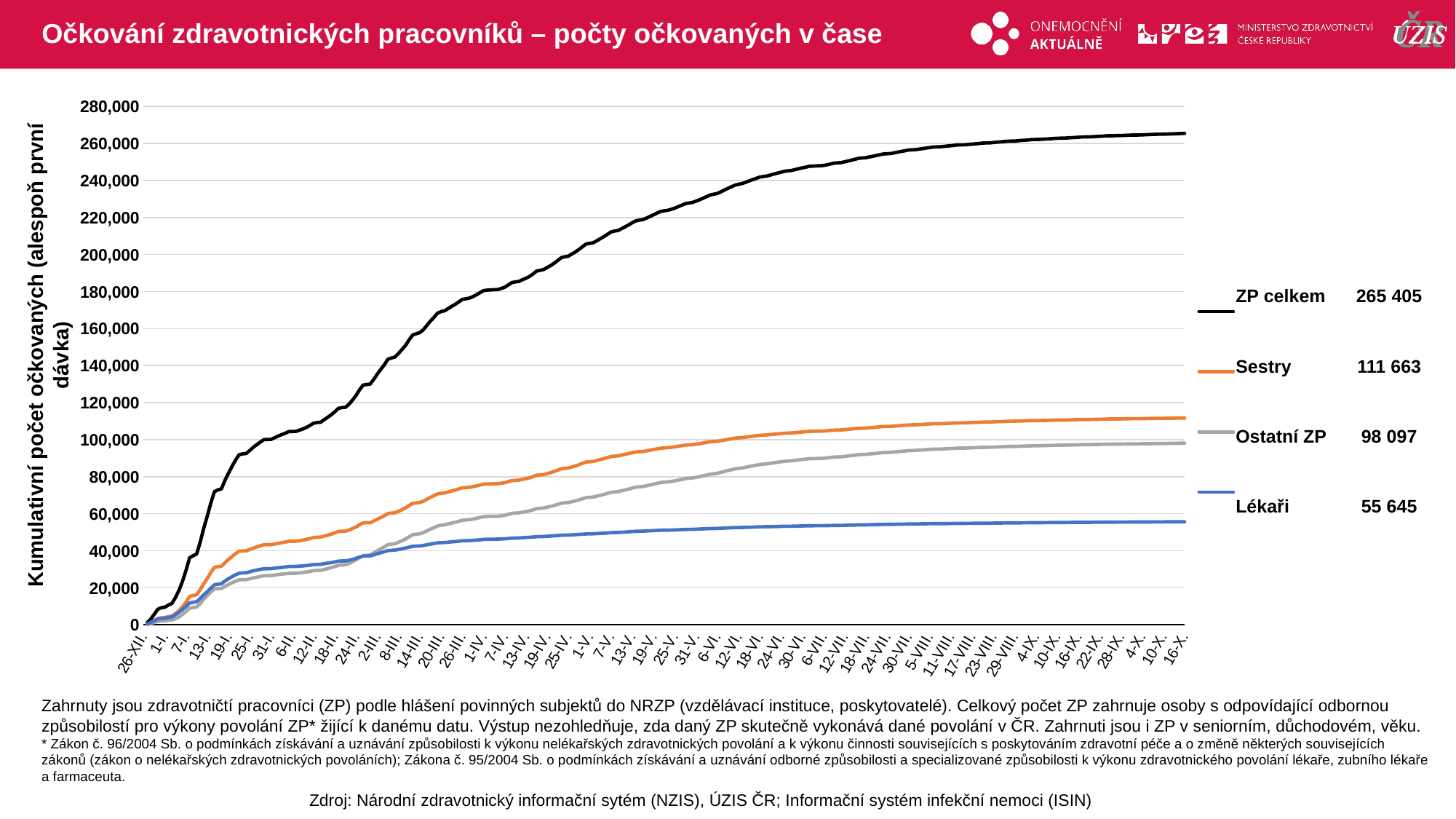

# Očkování zdravotnických pracovníků – počty očkovaných v čase

### Chart

| Category | ZP celkem | Sestry | Ostatní ZP | Lékaři |
|---|---|---|---|---|
| 26-XII. | None | None | None | None |
| 27-XII. | 1048.0 | 411.0 | 195.0 | 442.0 |
| 28-XII. | 2957.0 | 1126.0 | 645.0 | 1186.0 |
| 29-XII. | 5631.0 | 2239.0 | 1253.0 | 2139.0 |
| 30-XII. | 8341.0 | 3377.0 | 1878.0 | 3086.0 |
| 31-XII. | 9236.0 | 3758.0 | 2051.0 | 3427.0 |
| 1-I. | 9471.0 | 3874.0 | 2081.0 | 3516.0 |
| 2-I. | 10640.0 | 4357.0 | 2370.0 | 3913.0 |
| 3-I. | 11485.0 | 4676.0 | 2581.0 | 4228.0 |
| 4-I. | 14657.0 | 6023.0 | 3205.0 | 5429.0 |
| 5-I. | 18580.0 | 7665.0 | 4168.0 | 6747.0 |
| 6-I. | 23514.0 | 9681.0 | 5588.0 | 8245.0 |
| 7-I. | 29352.0 | 12232.0 | 7189.0 | 9931.0 |
| 8-I. | 36142.0 | 15366.0 | 9027.0 | 11749.0 |
| 9-I. | 37305.0 | 15813.0 | 9334.0 | 12158.0 |
| 10-I. | 38257.0 | 16168.0 | 9641.0 | 12448.0 |
| 11-I. | 44675.0 | 18973.0 | 11507.0 | 14195.0 |
| 12-I. | 52125.0 | 22166.0 | 13800.0 | 16159.0 |
| 13-I. | 58729.0 | 25027.0 | 15837.0 | 17865.0 |
| 14-I. | 65709.0 | 28216.0 | 17719.0 | 19774.0 |
| 15-I. | 71913.0 | 31001.0 | 19329.0 | 21583.0 |
| 16-I. | 72848.0 | 31384.0 | 19546.0 | 21918.0 |
| 17-I. | 73398.0 | 31610.0 | 19643.0 | 22145.0 |
| 18-I. | 78088.0 | 33565.0 | 20816.0 | 23707.0 |
| 19-I. | 81899.0 | 35253.0 | 21753.0 | 24893.0 |
| 20-I. | 85609.0 | 36898.0 | 22691.0 | 26020.0 |
| 21-I. | 89007.0 | 38432.0 | 23549.0 | 27026.0 |
| 22-I. | 91892.0 | 39741.0 | 24296.0 | 27855.0 |
| 23-I. | 92283.0 | 39898.0 | 24359.0 | 28026.0 |
| 24-I. | 92518.0 | 40007.0 | 24403.0 | 28108.0 |
| 25-I. | 94122.0 | 40653.0 | 24851.0 | 28618.0 |
| 26-I. | 95891.0 | 41425.0 | 25305.0 | 29161.0 |
| 27-I. | 97337.0 | 42074.0 | 25702.0 | 29561.0 |
| 28-I. | 98719.0 | 42680.0 | 26102.0 | 29937.0 |
| 29-I. | 99998.0 | 43241.0 | 26489.0 | 30268.0 |
| 30-I. | 100070.0 | 43264.0 | 26513.0 | 30293.0 |
| 31-I. | 100141.0 | 43281.0 | 26546.0 | 30314.0 |
| 1-II. | 101033.0 | 43634.0 | 26840.0 | 30559.0 |
| 2-II. | 101899.0 | 43976.0 | 27129.0 | 30794.0 |
| 3-II. | 102716.0 | 44338.0 | 27363.0 | 31015.0 |
| 4-II. | 103426.0 | 44670.0 | 27545.0 | 31211.0 |
| 5-II. | 104354.0 | 45088.0 | 27780.0 | 31486.0 |
| 6-II. | 104405.0 | 45110.0 | 27789.0 | 31506.0 |
| 7-II. | 104455.0 | 45129.0 | 27808.0 | 31518.0 |
| 8-II. | 105097.0 | 45398.0 | 28045.0 | 31654.0 |
| 9-II. | 105754.0 | 45720.0 | 28240.0 | 31794.0 |
| 10-II. | 106620.0 | 46125.0 | 28507.0 | 31988.0 |
| 11-II. | 107674.0 | 46597.0 | 28857.0 | 32220.0 |
| 12-II. | 108874.0 | 47127.0 | 29247.0 | 32500.0 |
| 13-II. | 109254.0 | 47300.0 | 29356.0 | 32598.0 |
| 14-II. | 109439.0 | 47354.0 | 29422.0 | 32663.0 |
| 15-II. | 110762.0 | 47903.0 | 29839.0 | 33020.0 |
| 16-II. | 112058.0 | 48392.0 | 30348.0 | 33318.0 |
| 17-II. | 113435.0 | 48963.0 | 30892.0 | 33580.0 |
| 18-II. | 115002.0 | 49633.0 | 31449.0 | 33920.0 |
| 19-II. | 116854.0 | 50387.0 | 32099.0 | 34368.0 |
| 20-II. | 117312.0 | 50514.0 | 32324.0 | 34474.0 |
| 21-II. | 117473.0 | 50572.0 | 32380.0 | 34521.0 |
| 22-II. | 119065.0 | 51169.0 | 33065.0 | 34831.0 |
| 23-II. | 121359.0 | 51984.0 | 34063.0 | 35312.0 |
| 24-II. | 123860.0 | 52806.0 | 35144.0 | 35910.0 |
| 25-II. | 126891.0 | 54034.0 | 36294.0 | 36563.0 |
| 26-II. | 129501.0 | 55025.0 | 37371.0 | 37105.0 |
| 27-II. | 129811.0 | 55101.0 | 37529.0 | 37181.0 |
| 28-II. | 130029.0 | 55148.0 | 37657.0 | 37224.0 |
| 1-III. | 132577.0 | 56037.0 | 38768.0 | 37772.0 |
| 2-III. | 135339.0 | 56989.0 | 39982.0 | 38368.0 |
| 3-III. | 137999.0 | 57978.0 | 41092.0 | 38929.0 |
| 4-III. | 140452.0 | 58886.0 | 42093.0 | 39473.0 |
| 5-III. | 143418.0 | 60073.0 | 43277.0 | 40068.0 |
| 6-III. | 144121.0 | 60321.0 | 43565.0 | 40235.0 |
| 7-III. | 144630.0 | 60509.0 | 43778.0 | 40343.0 |
| 8-III. | 146578.0 | 61286.0 | 44621.0 | 40671.0 |
| 9-III. | 148710.0 | 62204.0 | 45438.0 | 41068.0 |
| 10-III. | 150953.0 | 63150.0 | 46332.0 | 41471.0 |
| 11-III. | 153954.0 | 64476.0 | 47528.0 | 41950.0 |
| 12-III. | 156564.0 | 65575.0 | 48632.0 | 42357.0 |
| 13-III. | 157223.0 | 65809.0 | 48918.0 | 42496.0 |
| 14-III. | 157790.0 | 66051.0 | 49158.0 | 42581.0 |
| 15-III. | 159371.0 | 66753.0 | 49785.0 | 42833.0 |
| 16-III. | 161699.0 | 67792.0 | 50711.0 | 43196.0 |
| 17-III. | 164014.0 | 68812.0 | 51649.0 | 43553.0 |
| 18-III. | 166038.0 | 69701.0 | 52426.0 | 43911.0 |
| 19-III. | 168296.0 | 70675.0 | 53378.0 | 44243.0 |
| 20-III. | 169172.0 | 71033.0 | 53780.0 | 44359.0 |
| 21-III. | 169620.0 | 71205.0 | 53987.0 | 44428.0 |
| 22-III. | 170774.0 | 71733.0 | 54438.0 | 44603.0 |
| 23-III. | 172013.0 | 72286.0 | 54930.0 | 44797.0 |
| 24-III. | 173079.0 | 72789.0 | 55346.0 | 44944.0 |
| 25-III. | 174376.0 | 73346.0 | 55894.0 | 45136.0 |
| 26-III. | 175750.0 | 73926.0 | 56469.0 | 45355.0 |
| 27-III. | 176124.0 | 74078.0 | 56628.0 | 45418.0 |
| 28-III. | 176466.0 | 74245.0 | 56761.0 | 45460.0 |
| 29-III. | 177249.0 | 74593.0 | 57071.0 | 45585.0 |
| 30-III. | 178278.0 | 75040.0 | 57492.0 | 45746.0 |
| 31-III. | 179405.0 | 75509.0 | 57989.0 | 45907.0 |
| 1-IV. | 180506.0 | 75962.0 | 58418.0 | 46126.0 |
| 2-IV. | 180776.0 | 76067.0 | 58506.0 | 46203.0 |
| 3-IV. | 180897.0 | 76109.0 | 58564.0 | 46224.0 |
| 4-IV. | 181013.0 | 76158.0 | 58602.0 | 46253.0 |
| 5-IV. | 181084.0 | 76193.0 | 58631.0 | 46260.0 |
| 6-IV. | 181663.0 | 76447.0 | 58865.0 | 46351.0 |
| 7-IV. | 182335.0 | 76764.0 | 59126.0 | 46445.0 |
| 8-IV. | 183577.0 | 77301.0 | 59663.0 | 46613.0 |
| 9-IV. | 184848.0 | 77872.0 | 60163.0 | 46813.0 |
| 10-IV. | 185224.0 | 78030.0 | 60335.0 | 46859.0 |
| 11-IV. | 185471.0 | 78130.0 | 60449.0 | 46892.0 |
| 12-IV. | 186406.0 | 78555.0 | 60822.0 | 47029.0 |
| 13-IV. | 187215.0 | 78931.0 | 61135.0 | 47149.0 |
| 14-IV. | 188158.0 | 79384.0 | 61520.0 | 47254.0 |
| 15-IV. | 189523.0 | 80038.0 | 62073.0 | 47412.0 |
| 16-IV. | 191067.0 | 80764.0 | 62715.0 | 47588.0 |
| 17-IV. | 191486.0 | 80966.0 | 62891.0 | 47629.0 |
| 18-IV. | 191927.0 | 81157.0 | 63086.0 | 47684.0 |
| 19-IV. | 193023.0 | 81675.0 | 63537.0 | 47811.0 |
| 20-IV. | 194070.0 | 82178.0 | 63963.0 | 47929.0 |
| 21-IV. | 195363.0 | 82840.0 | 64459.0 | 48064.0 |
| 22-IV. | 196833.0 | 83562.0 | 65060.0 | 48211.0 |
| 23-IV. | 198345.0 | 84275.0 | 65704.0 | 48366.0 |
| 24-IV. | 198781.0 | 84475.0 | 65884.0 | 48422.0 |
| 25-IV. | 199155.0 | 84662.0 | 66034.0 | 48459.0 |
| 26-IV. | 200361.0 | 85270.0 | 66518.0 | 48573.0 |
| 27-IV. | 201453.0 | 85819.0 | 66942.0 | 48692.0 |
| 28-IV. | 202835.0 | 86521.0 | 67502.0 | 48812.0 |
| 29-IV. | 204308.0 | 87279.0 | 68087.0 | 48942.0 |
| 30-IV. | 205708.0 | 87924.0 | 68704.0 | 49080.0 |
| 1-V. | 206045.0 | 88078.0 | 68858.0 | 49109.0 |
| 2-V. | 206383.0 | 88231.0 | 69013.0 | 49139.0 |
| 3-V. | 207464.0 | 88738.0 | 69466.0 | 49260.0 |
| 4-V. | 208564.0 | 89259.0 | 69919.0 | 49386.0 |
| 5-V. | 209704.0 | 89783.0 | 70440.0 | 49481.0 |
| 6-V. | 210896.0 | 90332.0 | 70966.0 | 49598.0 |
| 7-V. | 212195.0 | 90901.0 | 71525.0 | 49769.0 |
| 8-V. | 212693.0 | 91118.0 | 71744.0 | 49831.0 |
| 9-V. | 213003.0 | 91225.0 | 71915.0 | 49863.0 |
| 10-V. | 213974.0 | 91622.0 | 72391.0 | 49961.0 |
| 11-V. | 214994.0 | 92095.0 | 72823.0 | 50076.0 |
| 12-V. | 216032.0 | 92527.0 | 73297.0 | 50208.0 |
| 13-V. | 217165.0 | 92963.0 | 73837.0 | 50365.0 |
| 14-V. | 218158.0 | 93328.0 | 74336.0 | 50494.0 |
| 15-V. | 218597.0 | 93487.0 | 74546.0 | 50564.0 |
| 16-V. | 218881.0 | 93591.0 | 74695.0 | 50595.0 |
| 17-V. | 219664.0 | 93908.0 | 75078.0 | 50678.0 |
| 18-V. | 220541.0 | 94279.0 | 75491.0 | 50771.0 |
| 19-V. | 221441.0 | 94638.0 | 75947.0 | 50856.0 |
| 20-V. | 222367.0 | 95026.0 | 76385.0 | 50956.0 |
| 21-V. | 223286.0 | 95388.0 | 76835.0 | 51063.0 |
| 22-V. | 223636.0 | 95533.0 | 77010.0 | 51093.0 |
| 23-V. | 223864.0 | 95631.0 | 77125.0 | 51108.0 |
| 24-V. | 224411.0 | 95842.0 | 77411.0 | 51158.0 |
| 25-V. | 225037.0 | 96078.0 | 77738.0 | 51221.0 |
| 26-V. | 225887.0 | 96429.0 | 78146.0 | 51312.0 |
| 27-V. | 226666.0 | 96759.0 | 78513.0 | 51394.0 |
| 28-V. | 227486.0 | 97042.0 | 78946.0 | 51498.0 |
| 29-V. | 227846.0 | 97180.0 | 79131.0 | 51535.0 |
| 30-V. | 228135.0 | 97270.0 | 79297.0 | 51568.0 |
| 31-V. | 228823.0 | 97547.0 | 79633.0 | 51643.0 |
| 1-VI. | 229545.0 | 97819.0 | 80002.0 | 51724.0 |
| 2-VI. | 230430.0 | 98161.0 | 80449.0 | 51820.0 |
| 3-VI. | 231265.0 | 98513.0 | 80861.0 | 51891.0 |
| 4-VI. | 232144.0 | 98837.0 | 81319.0 | 51988.0 |
| 5-VI. | 232562.0 | 98972.0 | 81575.0 | 52015.0 |
| 6-VI. | 232960.0 | 99102.0 | 81810.0 | 52048.0 |
| 7-VI. | 233846.0 | 99435.0 | 82282.0 | 52129.0 |
| 8-VI. | 234821.0 | 99774.0 | 82821.0 | 52226.0 |
| 9-VI. | 235732.0 | 100120.0 | 83300.0 | 52312.0 |
| 10-VI. | 236604.0 | 100476.0 | 83730.0 | 52398.0 |
| 11-VI. | 237451.0 | 100776.0 | 84182.0 | 52493.0 |
| 12-VI. | 237969.0 | 100981.0 | 84466.0 | 52522.0 |
| 13-VI. | 238336.0 | 101095.0 | 84688.0 | 52553.0 |
| 14-VI. | 239005.0 | 101336.0 | 85045.0 | 52624.0 |
| 15-VI. | 239748.0 | 101607.0 | 85461.0 | 52680.0 |
| 16-VI. | 240450.0 | 101847.0 | 85848.0 | 52755.0 |
| 17-VI. | 241149.0 | 102111.0 | 86207.0 | 52831.0 |
| 18-VI. | 241811.0 | 102328.0 | 86574.0 | 52909.0 |
| 19-VI. | 242142.0 | 102443.0 | 86762.0 | 52937.0 |
| 20-VI. | 242398.0 | 102535.0 | 86901.0 | 52962.0 |
| 21-VI. | 242903.0 | 102712.0 | 87190.0 | 53001.0 |
| 22-VI. | 243485.0 | 102927.0 | 87506.0 | 53052.0 |
| 23-VI. | 243974.0 | 103113.0 | 87757.0 | 53104.0 |
| 24-VI. | 244469.0 | 103272.0 | 88043.0 | 53154.0 |
| 25-VI. | 244962.0 | 103458.0 | 88294.0 | 53210.0 |
| 26-VI. | 245215.0 | 103549.0 | 88442.0 | 53224.0 |
| 27-VI. | 245399.0 | 103614.0 | 88549.0 | 53236.0 |
| 28-VI. | 245890.0 | 103793.0 | 88817.0 | 53280.0 |
| 29-VI. | 246343.0 | 103957.0 | 89060.0 | 53326.0 |
| 30-VI. | 246816.0 | 104135.0 | 89297.0 | 53384.0 |
| 1-VII. | 247175.0 | 104274.0 | 89473.0 | 53428.0 |
| 2-VII. | 247656.0 | 104468.0 | 89705.0 | 53483.0 |
| 3-VII. | 247754.0 | 104501.0 | 89758.0 | 53495.0 |
| 4-VII. | 247868.0 | 104546.0 | 89815.0 | 53507.0 |
| 5-VII. | 247978.0 | 104594.0 | 89871.0 | 53513.0 |
| 6-VII. | 248075.0 | 104626.0 | 89927.0 | 53522.0 |
| 7-VII. | 248485.0 | 104789.0 | 90134.0 | 53562.0 |
| 8-VII. | 248927.0 | 104964.0 | 90347.0 | 53616.0 |
| 9-VII. | 249366.0 | 105133.0 | 90569.0 | 53664.0 |
| 10-VII. | 249531.0 | 105191.0 | 90661.0 | 53679.0 |
| 11-VII. | 249651.0 | 105240.0 | 90718.0 | 53693.0 |
| 12-VII. | 250090.0 | 105400.0 | 90949.0 | 53741.0 |
| 13-VII. | 250536.0 | 105583.0 | 91169.0 | 53784.0 |
| 14-VII. | 251016.0 | 105787.0 | 91399.0 | 53830.0 |
| 15-VII. | 251506.0 | 105974.0 | 91644.0 | 53888.0 |
| 16-VII. | 251990.0 | 106156.0 | 91891.0 | 53943.0 |
| 17-VII. | 252170.0 | 106206.0 | 91999.0 | 53965.0 |
| 18-VII. | 252314.0 | 106264.0 | 92066.0 | 53984.0 |
| 19-VII. | 252732.0 | 106435.0 | 92264.0 | 54033.0 |
| 20-VII. | 253086.0 | 106584.0 | 92424.0 | 54078.0 |
| 21-VII. | 253548.0 | 106762.0 | 92640.0 | 54146.0 |
| 22-VII. | 253939.0 | 106936.0 | 92820.0 | 54183.0 |
| 23-VII. | 254327.0 | 107081.0 | 93030.0 | 54216.0 |
| 24-VII. | 254439.0 | 107125.0 | 93092.0 | 54222.0 |
| 25-VII. | 254527.0 | 107151.0 | 93145.0 | 54231.0 |
| 26-VII. | 254913.0 | 107318.0 | 93324.0 | 54271.0 |
| 27-VII. | 255333.0 | 107486.0 | 93522.0 | 54325.0 |
| 28-VII. | 255690.0 | 107636.0 | 93694.0 | 54360.0 |
| 29-VII. | 256021.0 | 107784.0 | 93850.0 | 54387.0 |
| 30-VII. | 256437.0 | 107949.0 | 94056.0 | 54432.0 |
| 31-VII. | 256560.0 | 107989.0 | 94122.0 | 54449.0 |
| 1-VIII. | 256661.0 | 108029.0 | 94170.0 | 54462.0 |
| 2-VIII. | 256941.0 | 108127.0 | 94315.0 | 54499.0 |
| 3-VIII. | 257205.0 | 108238.0 | 94442.0 | 54525.0 |
| 4-VIII. | 257518.0 | 108366.0 | 94587.0 | 54565.0 |
| 5-VIII. | 257781.0 | 108474.0 | 94711.0 | 54596.0 |
| 6-VIII. | 258061.0 | 108594.0 | 94838.0 | 54629.0 |
| 7-VIII. | 258133.0 | 108616.0 | 94875.0 | 54642.0 |
| 8-VIII. | 258196.0 | 108641.0 | 94908.0 | 54647.0 |
| 9-VIII. | 258404.0 | 108725.0 | 95010.0 | 54669.0 |
| 10-VIII. | 258612.0 | 108804.0 | 95124.0 | 54684.0 |
| 11-VIII. | 258774.0 | 108872.0 | 95198.0 | 54704.0 |
| 12-VIII. | 259005.0 | 108977.0 | 95301.0 | 54727.0 |
| 13-VIII. | 259194.0 | 109040.0 | 95402.0 | 54752.0 |
| 14-VIII. | 259249.0 | 109061.0 | 95426.0 | 54762.0 |
| 15-VIII. | 259294.0 | 109083.0 | 95444.0 | 54767.0 |
| 16-VIII. | 259476.0 | 109169.0 | 95523.0 | 54784.0 |
| 17-VIII. | 259658.0 | 109248.0 | 95602.0 | 54808.0 |
| 18-VIII. | 259820.0 | 109311.0 | 95679.0 | 54830.0 |
| 19-VIII. | 259981.0 | 109380.0 | 95749.0 | 54852.0 |
| 20-VIII. | 260225.0 | 109494.0 | 95846.0 | 54885.0 |
| 21-VIII. | 260267.0 | 109508.0 | 95864.0 | 54895.0 |
| 22-VIII. | 260298.0 | 109519.0 | 95881.0 | 54898.0 |
| 23-VIII. | 260496.0 | 109614.0 | 95973.0 | 54909.0 |
| 24-VIII. | 260688.0 | 109700.0 | 96050.0 | 54938.0 |
| 25-VIII. | 260852.0 | 109765.0 | 96125.0 | 54962.0 |
| 26-VIII. | 261011.0 | 109836.0 | 96186.0 | 54989.0 |
| 27-VIII. | 261227.0 | 109924.0 | 96286.0 | 55017.0 |
| 28-VIII. | 261269.0 | 109940.0 | 96310.0 | 55019.0 |
| 29-VIII. | 261302.0 | 109956.0 | 96320.0 | 55026.0 |
| 30-VIII. | 261471.0 | 110028.0 | 96397.0 | 55046.0 |
| 31-VIII. | 261633.0 | 110088.0 | 96475.0 | 55070.0 |
| 1-IX. | 261753.0 | 110144.0 | 96520.0 | 55089.0 |
| 2-IX. | 261926.0 | 110216.0 | 96593.0 | 55117.0 |
| 3-IX. | 262120.0 | 110291.0 | 96686.0 | 55143.0 |
| 4-IX. | 262155.0 | 110303.0 | 96701.0 | 55151.0 |
| 5-IX. | 262188.0 | 110313.0 | 96719.0 | 55156.0 |
| 6-IX. | 262322.0 | 110371.0 | 96782.0 | 55169.0 |
| 7-IX. | 262409.0 | 110410.0 | 96817.0 | 55182.0 |
| 8-IX. | 262531.0 | 110461.0 | 96870.0 | 55200.0 |
| 9-IX. | 262672.0 | 110516.0 | 96927.0 | 55229.0 |
| 10-IX. | 262815.0 | 110567.0 | 96994.0 | 55254.0 |
| 11-IX. | 262849.0 | 110584.0 | 97009.0 | 55256.0 |
| 12-IX. | 262872.0 | 110591.0 | 97022.0 | 55259.0 |
| 13-IX. | 262983.0 | 110635.0 | 97070.0 | 55278.0 |
| 14-IX. | 263115.0 | 110698.0 | 97121.0 | 55296.0 |
| 15-IX. | 263221.0 | 110743.0 | 97167.0 | 55311.0 |
| 16-IX. | 263341.0 | 110799.0 | 97213.0 | 55329.0 |
| 17-IX. | 263503.0 | 110865.0 | 97284.0 | 55354.0 |
| 18-IX. | 263544.0 | 110882.0 | 97303.0 | 55359.0 |
| 19-IX. | 263555.0 | 110888.0 | 97308.0 | 55359.0 |
| 20-IX. | 263653.0 | 110925.0 | 97351.0 | 55377.0 |
| 21-IX. | 263753.0 | 110973.0 | 97395.0 | 55385.0 |
| 22-IX. | 263841.0 | 111014.0 | 97435.0 | 55392.0 |
| 23-IX. | 263970.0 | 111065.0 | 97490.0 | 55415.0 |
| 24-IX. | 264136.0 | 111136.0 | 97559.0 | 55441.0 |
| 25-IX. | 264166.0 | 111146.0 | 97573.0 | 55447.0 |
| 26-IX. | 264176.0 | 111150.0 | 97579.0 | 55447.0 |
| 27-IX. | 264270.0 | 111192.0 | 97619.0 | 55459.0 |
| 28-IX. | 264276.0 | 111194.0 | 97623.0 | 55459.0 |
| 29-IX. | 264358.0 | 111235.0 | 97647.0 | 55476.0 |
| 30-IX. | 264452.0 | 111271.0 | 97690.0 | 55491.0 |
| 1-X. | 264533.0 | 111300.0 | 97726.0 | 55507.0 |
| 2-X. | 264554.0 | 111307.0 | 97734.0 | 55513.0 |
| 3-X. | 264567.0 | 111314.0 | 97740.0 | 55513.0 |
| 4-X. | 264632.0 | 111340.0 | 97769.0 | 55523.0 |
| 5-X. | 264705.0 | 111383.0 | 97792.0 | 55530.0 |
| 6-X. | 264798.0 | 111430.0 | 97825.0 | 55543.0 |
| 7-X. | 264864.0 | 111455.0 | 97849.0 | 55560.0 |
| 8-X. | 264971.0 | 111503.0 | 97896.0 | 55572.0 |
| 9-X. | 264996.0 | 111513.0 | 97905.0 | 55578.0 |
| 10-X. | 265007.0 | 111518.0 | 97911.0 | 55578.0 |
| 11-X. | 265077.0 | 111544.0 | 97937.0 | 55596.0 |
| 12-X. | 265150.0 | 111561.0 | 97979.0 | 55610.0 |
| 13-X. | 265220.0 | 111593.0 | 98009.0 | 55618.0 |
| 14-X. | 265281.0 | 111621.0 | 98032.0 | 55628.0 |
| 15-X. | 265382.0 | 111657.0 | 98082.0 | 55643.0 |
| 16-X. | 265405.0 | 111663.0 | 98097.0 | 55645.0 |
| ZP celkem | 265 405 |
| --- | --- |
| Sestry | 111 663 |
| Ostatní ZP | 98 097 |
| Lékaři | 55 645 |
Kumulativní počet očkovaných (alespoň první dávka)
Zahrnuty jsou zdravotničtí pracovníci (ZP) podle hlášení povinných subjektů do NRZP (vzdělávací instituce, poskytovatelé). Celkový počet ZP zahrnuje osoby s odpovídající odbornou způsobilostí pro výkony povolání ZP* žijící k danému datu. Výstup nezohledňuje, zda daný ZP skutečně vykonává dané povolání v ČR. Zahrnuti jsou i ZP v seniorním, důchodovém, věku.
* Zákon č. 96/2004 Sb. o podmínkách získávání a uznávání způsobilosti k výkonu nelékařských zdravotnických povolání a k výkonu činnosti souvisejících s poskytováním zdravotní péče a o změně některých souvisejících zákonů (zákon o nelékařských zdravotnických povoláních); Zákona č. 95/2004 Sb. o podmínkách získávání a uznávání odborné způsobilosti a specializované způsobilosti k výkonu zdravotnického povolání lékaře, zubního lékaře a farmaceuta.
Zdroj: Národní zdravotnický informační sytém (NZIS), ÚZIS ČR; Informační systém infekční nemoci (ISIN)